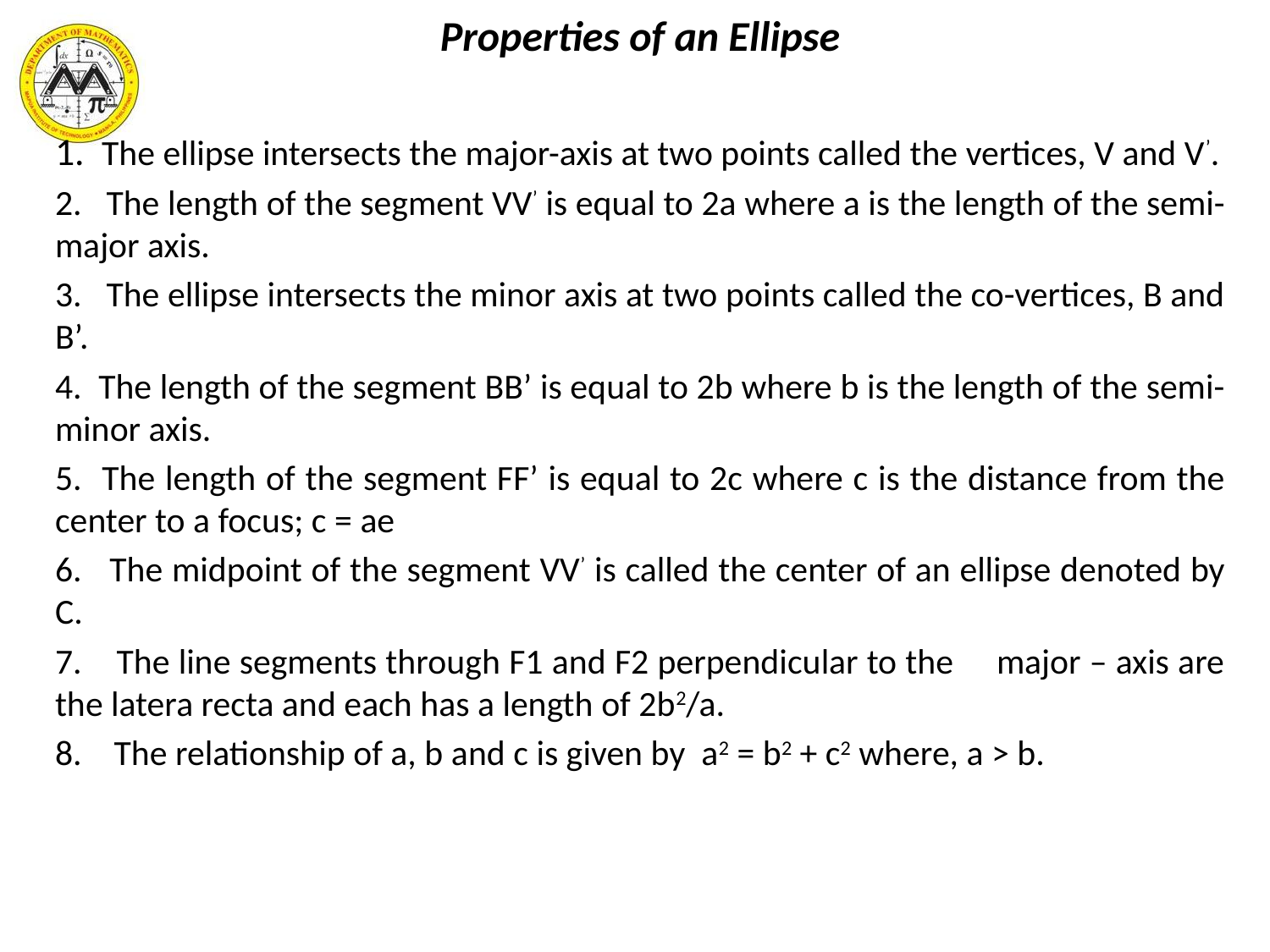

Properties of an Ellipse

  The ellipse intersects the major-axis at two points called the vertices, V and V’.
   The length of the segment VV’ is equal to 2a where a is the length of the semi- major axis.
   The ellipse intersects the minor axis at two points called the co-vertices, B and B’.
  The length of the segment BB’ is equal to 2b where b is the length of the semi-minor axis.
  The length of the segment FF’ is equal to 2c where c is the distance from the center to a focus; c = ae
   The midpoint of the segment VV’ is called the center of an ellipse denoted by C.
    The line segments through F1 and F2 perpendicular to the     major – axis are the latera recta and each has a length of 2b2/a.
8.    The relationship of a, b and c is given by  a2 = b2 + c2 where, a > b.